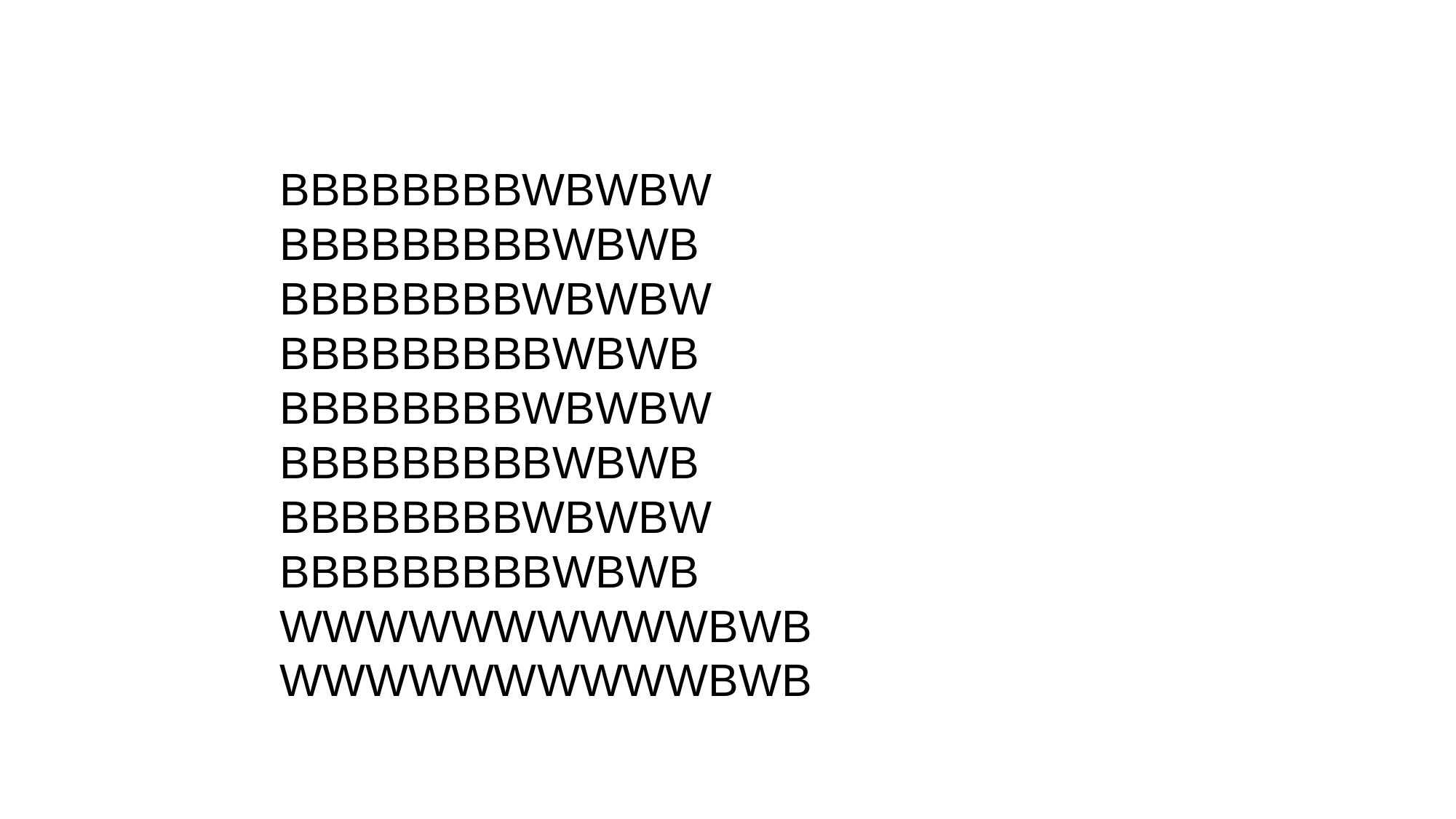

BBBBBBBBWBWBW
BBBBBBBBBWBWB
BBBBBBBBWBWBW
BBBBBBBBBWBWB
BBBBBBBBWBWBW
BBBBBBBBBWBWB
BBBBBBBBWBWBW
BBBBBBBBBWBWB
WWWWWWWWWWBWB
WWWWWWWWWWBWB